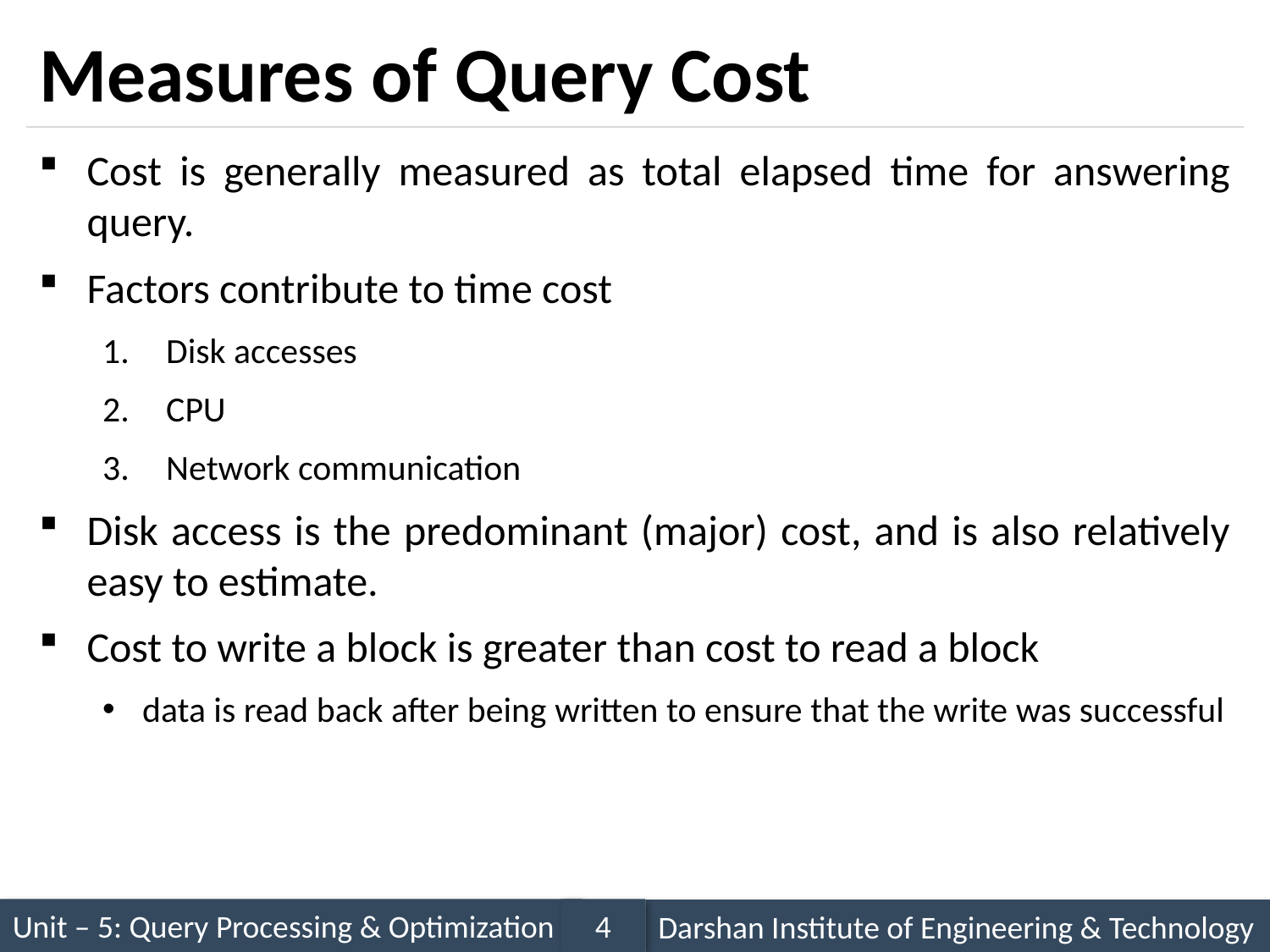

# Measures of Query Cost
Cost is generally measured as total elapsed time for answering query.
Factors contribute to time cost
Disk accesses
CPU
Network communication
Disk access is the predominant (major) cost, and is also relatively easy to estimate.
Cost to write a block is greater than cost to read a block
data is read back after being written to ensure that the write was successful